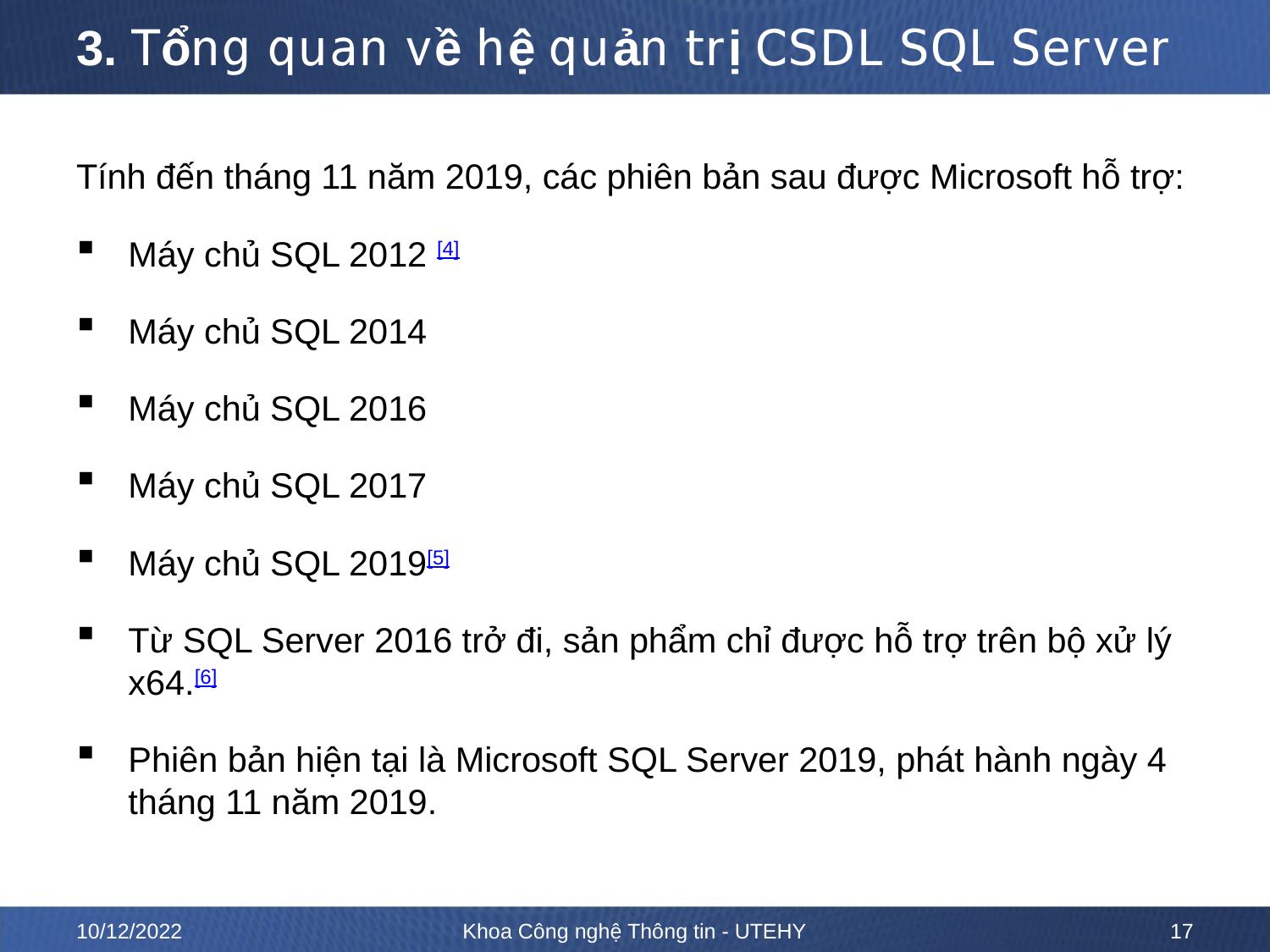

# 3. Tổng quan về hệ quản trị CSDL SQL Server
Tính đến tháng 11 năm 2019, các phiên bản sau được Microsoft hỗ trợ:
Máy chủ SQL 2012 [4]
Máy chủ SQL 2014
Máy chủ SQL 2016
Máy chủ SQL 2017
Máy chủ SQL 2019[5]
Từ SQL Server 2016 trở đi, sản phẩm chỉ được hỗ trợ trên bộ xử lý x64.[6]
Phiên bản hiện tại là Microsoft SQL Server 2019, phát hành ngày 4 tháng 11 năm 2019.

10/12/2022
Khoa Công nghệ Thông tin - UTEHY
17